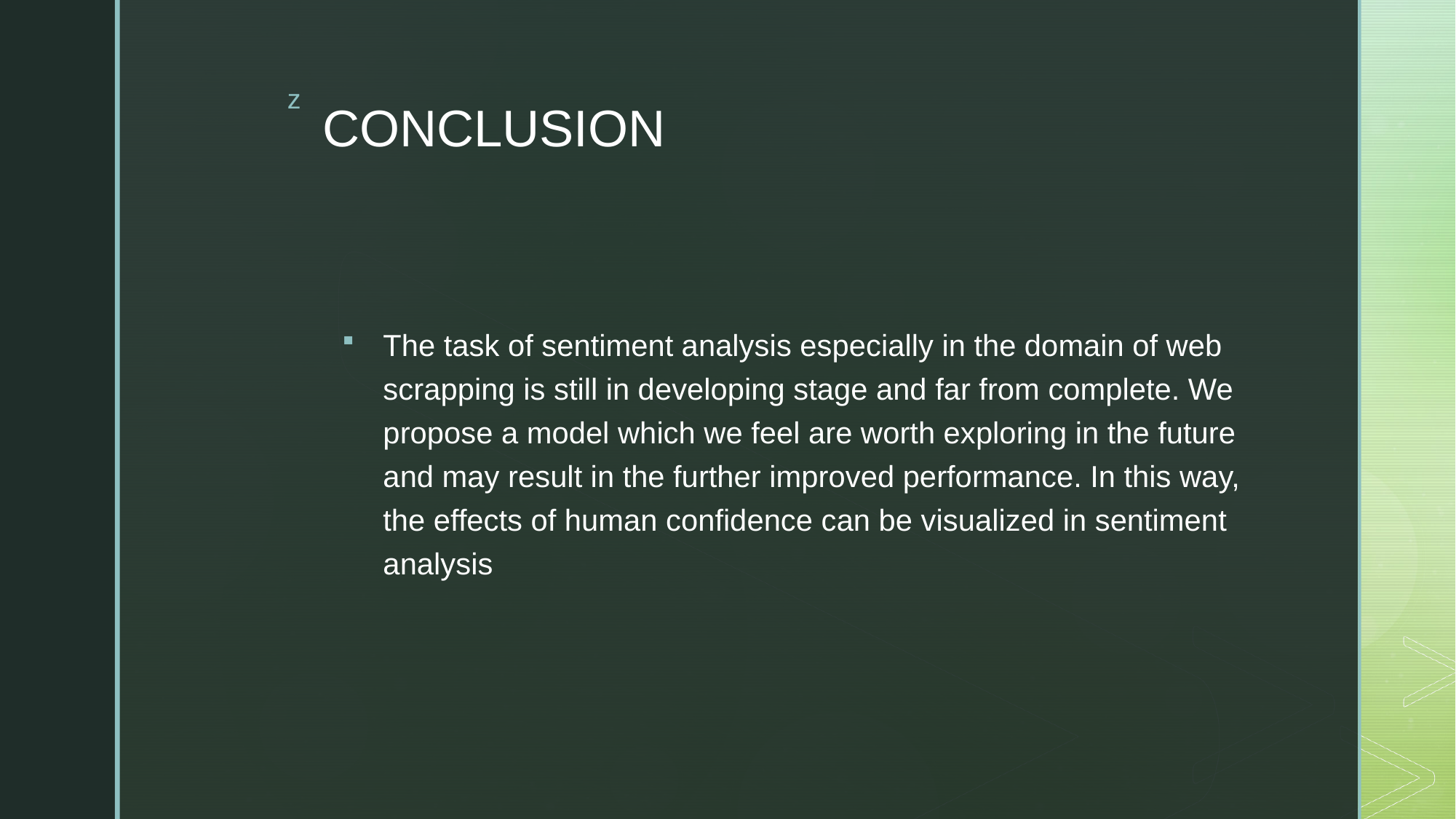

# CONCLUSION
The task of sentiment analysis especially in the domain of web scrapping is still in developing stage and far from complete. We propose a model which we feel are worth exploring in the future and may result in the further improved performance. In this way, the effects of human confidence can be visualized in sentiment analysis